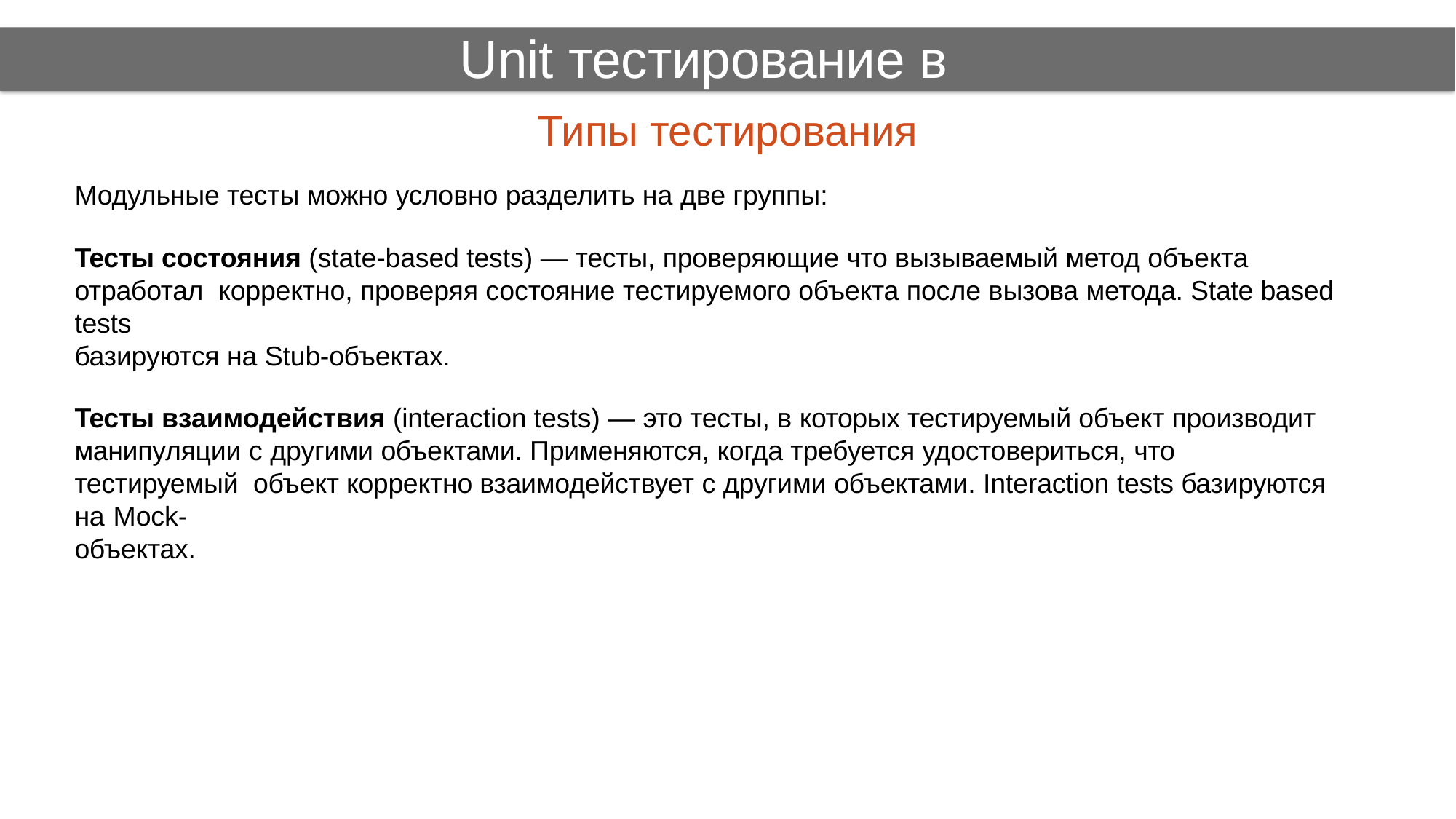

# Unit тестирование в C#

Типы тестирования
Модульные тесты можно условно разделить на две группы:

Тесты состояния (state-based tests) — тесты, проверяющие что вызываемый метод объекта отработал  корректно, проверяя состояние тестируемого объекта после вызова метода. State based tests
базируются на Stub-объектах.

Тесты взаимодействия (interaction tests) — это тесты, в которых тестируемый объект производит  манипуляции с другими объектами. Применяются, когда требуется удостовериться, что тестируемый  объект корректно взаимодействует с другими объектами. Interaction tests базируются на Mock-
объектах.